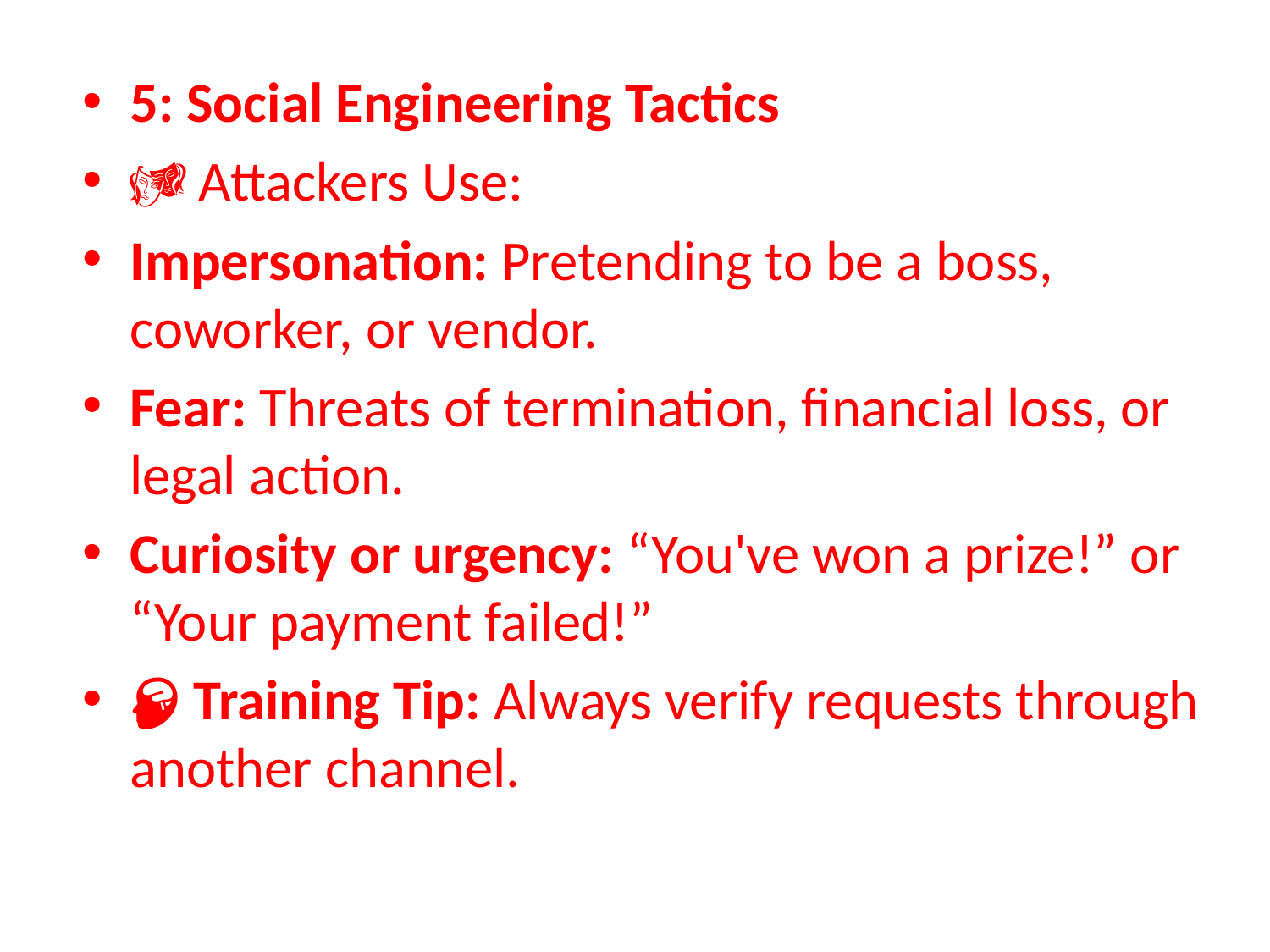

5: Social Engineering Tactics
🎭 Attackers Use:
Impersonation: Pretending to be a boss, coworker, or vendor.
Fear: Threats of termination, financial loss, or legal action.
Curiosity or urgency: “You've won a prize!” or “Your payment failed!”
🧠 Training Tip: Always verify requests through another channel.